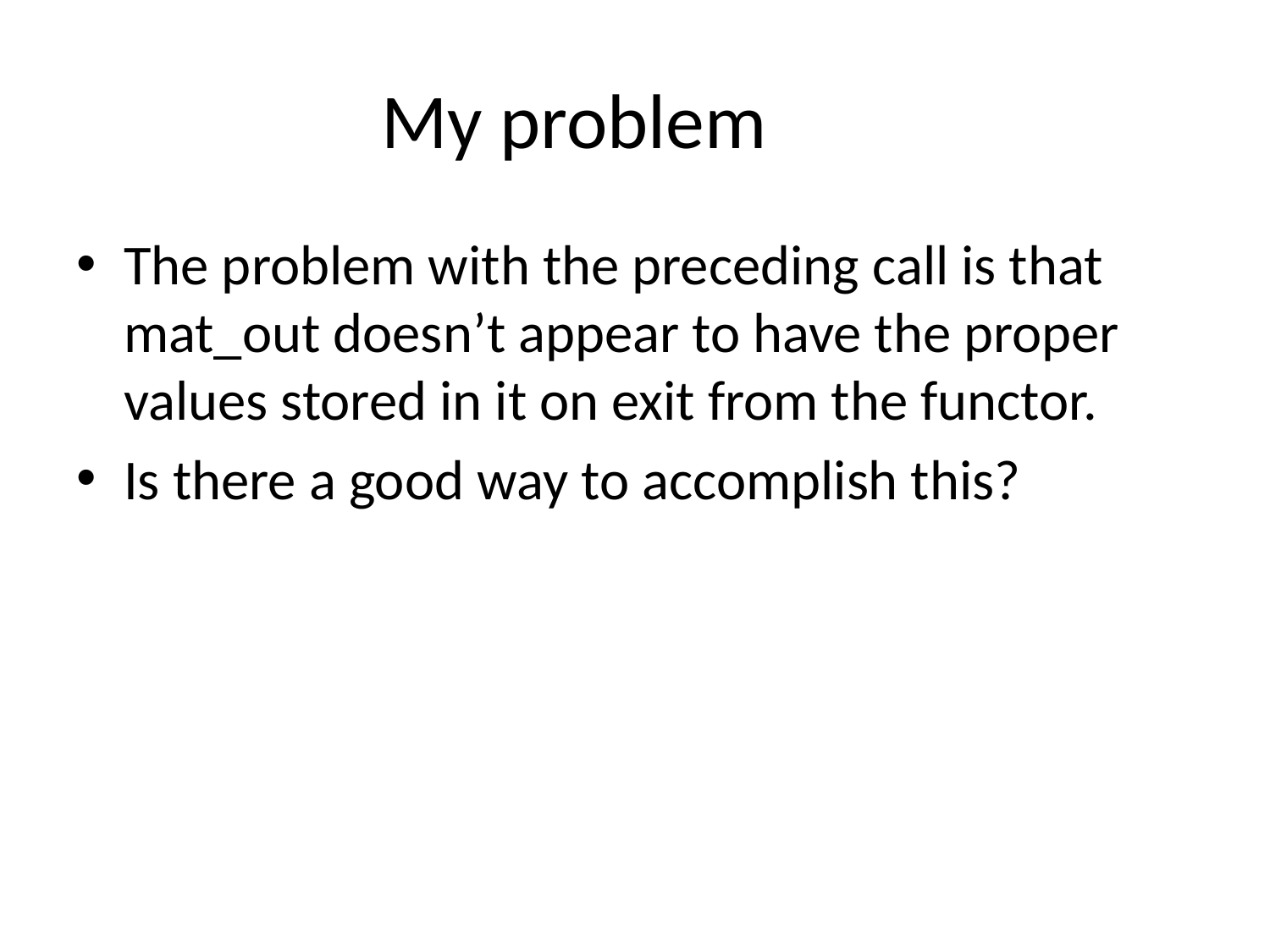

# My problem
The problem with the preceding call is that mat_out doesn’t appear to have the proper values stored in it on exit from the functor.
Is there a good way to accomplish this?